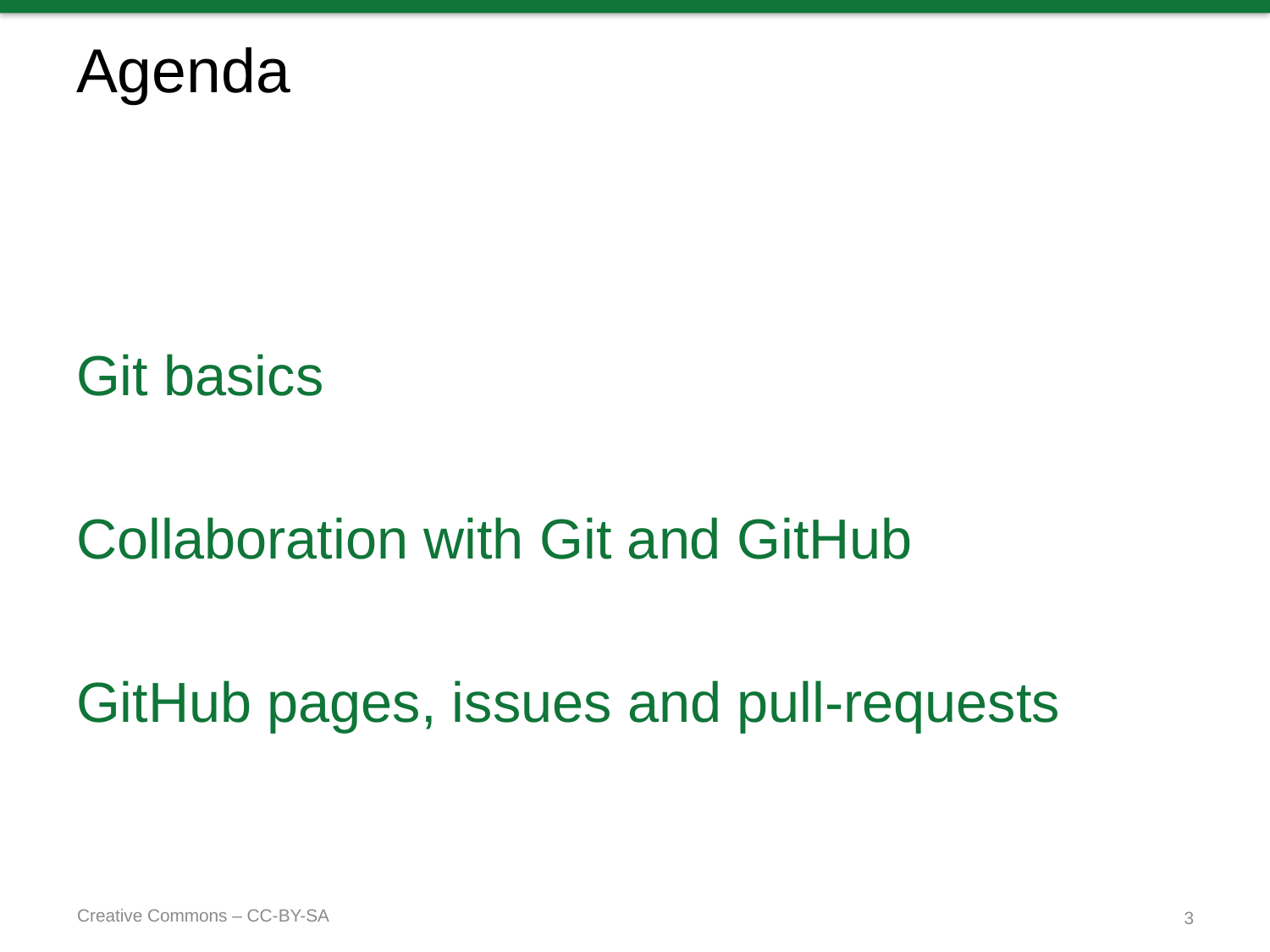

# Agenda
Git basics

Collaboration with Git and GitHub

GitHub pages, issues and pull-requests
3